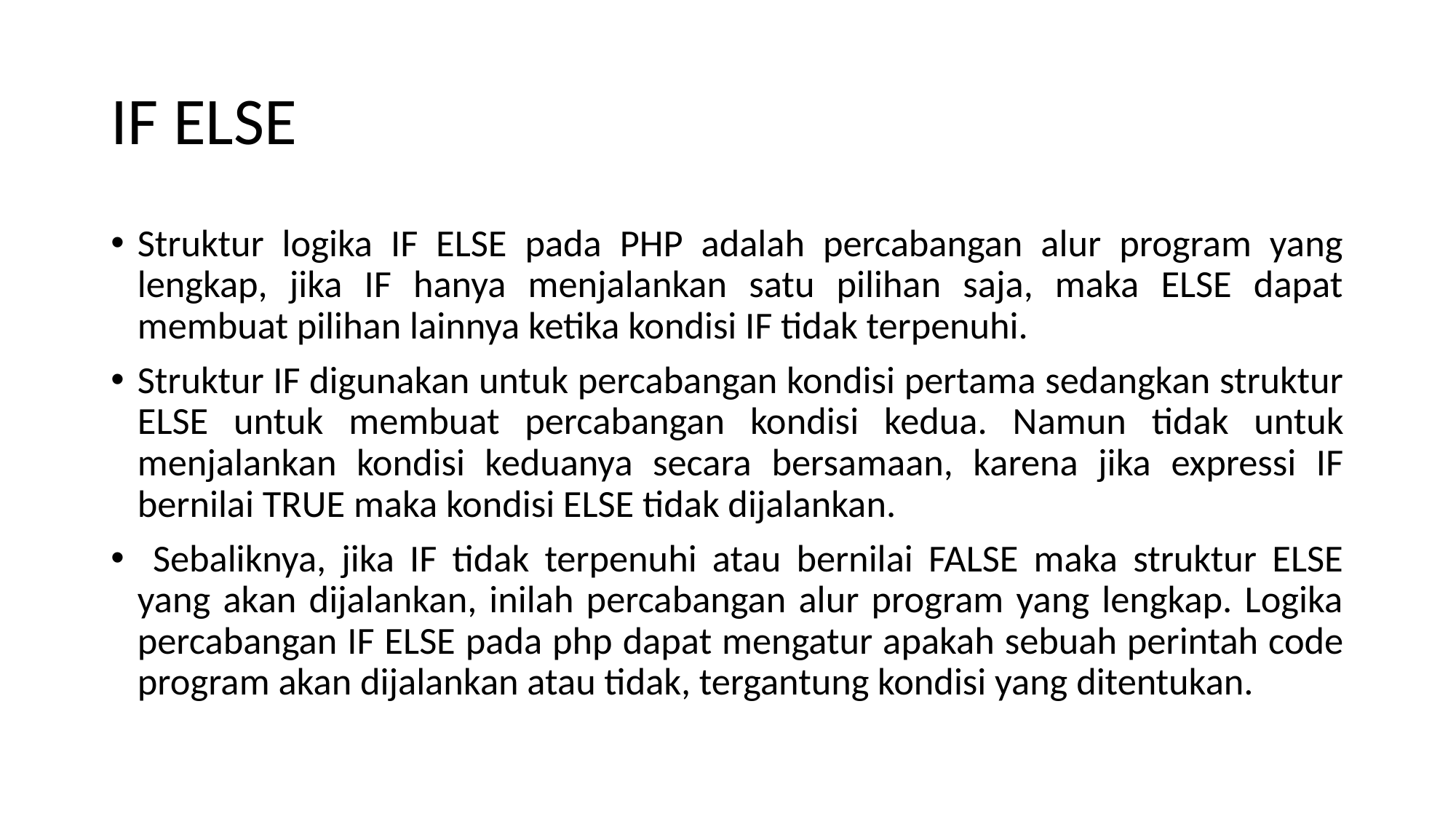

# IF ELSE
Struktur logika IF ELSE pada PHP adalah percabangan alur program yang lengkap, jika IF hanya menjalankan satu pilihan saja, maka ELSE dapat membuat pilihan lainnya ketika kondisi IF tidak terpenuhi.
Struktur IF digunakan untuk percabangan kondisi pertama sedangkan struktur ELSE untuk membuat percabangan kondisi kedua. Namun tidak untuk menjalankan kondisi keduanya secara bersamaan, karena jika expressi IF bernilai TRUE maka kondisi ELSE tidak dijalankan.
 Sebaliknya, jika IF tidak terpenuhi atau bernilai FALSE maka struktur ELSE yang akan dijalankan, inilah percabangan alur program yang lengkap. Logika percabangan IF ELSE pada php dapat mengatur apakah sebuah perintah code program akan dijalankan atau tidak, tergantung kondisi yang ditentukan.